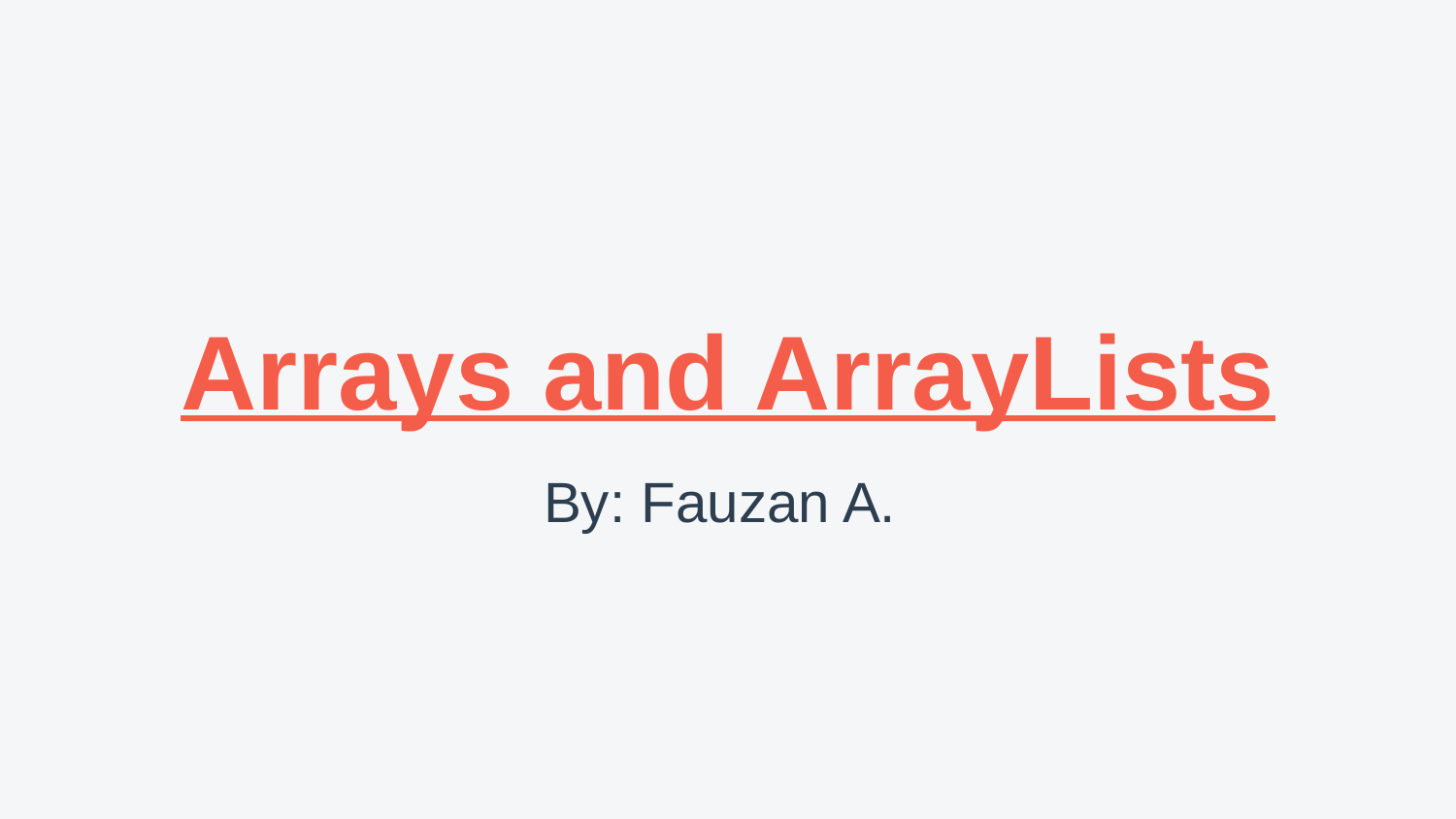

# Arrays and ArrayLists
By: Fauzan A.